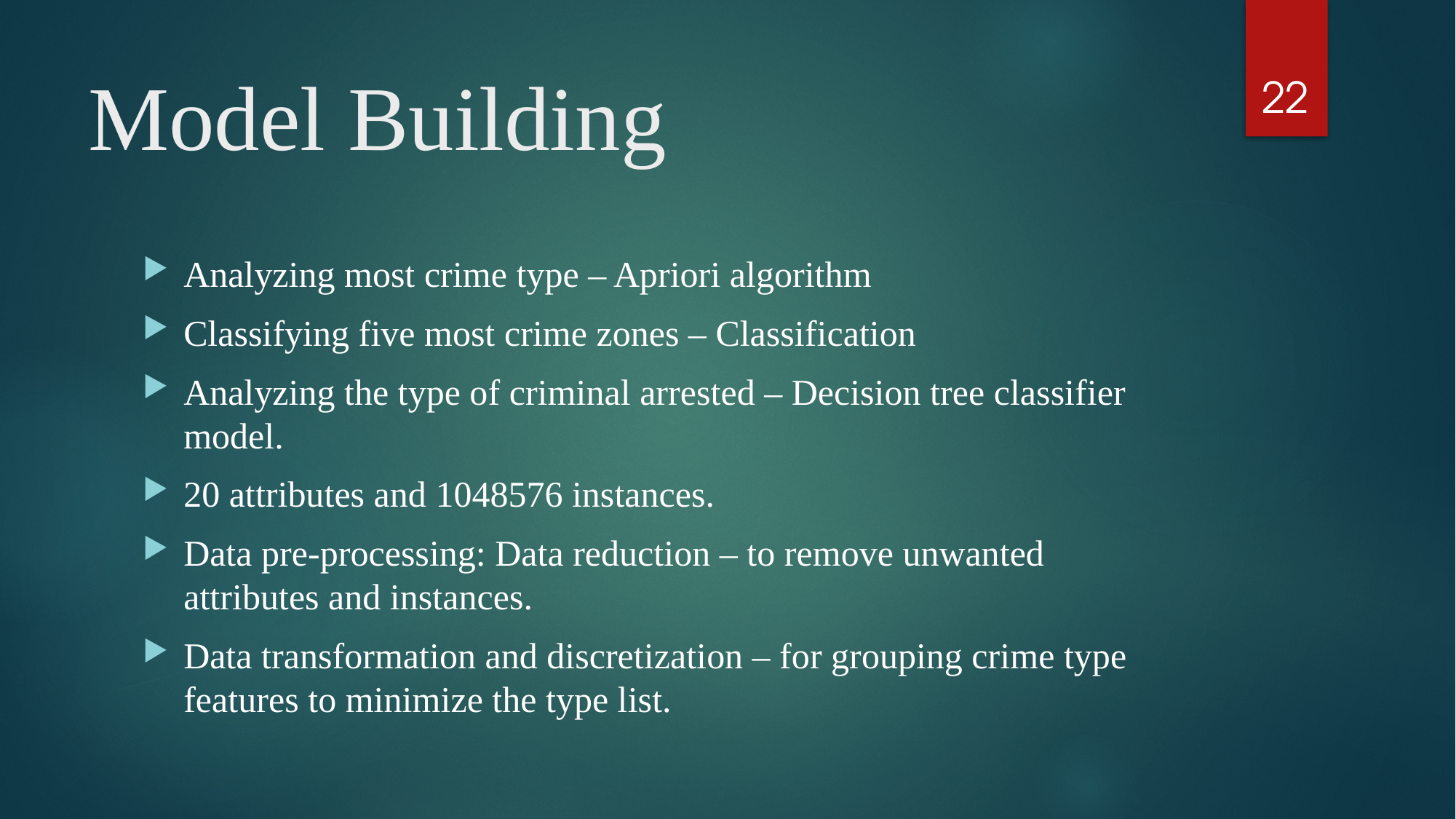

22
# Model Building
Analyzing most crime type – Apriori algorithm
Classifying five most crime zones – Classification
Analyzing the type of criminal arrested – Decision tree classifier model.
20 attributes and 1048576 instances.
Data pre-processing: Data reduction – to remove unwanted attributes and instances.
Data transformation and discretization – for grouping crime type features to minimize the type list.